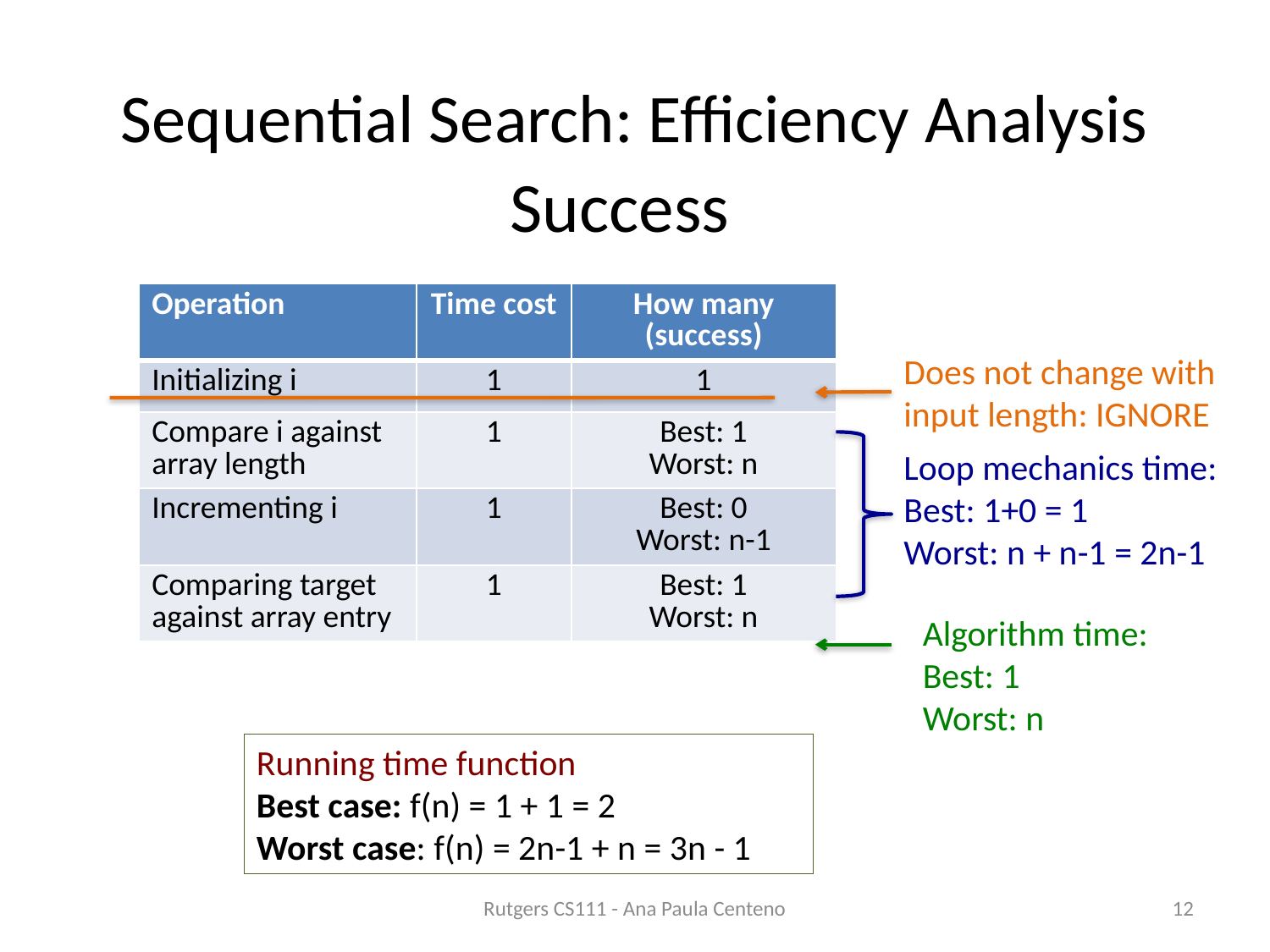

# Sequential Search: Efficiency Analysis
Success
| Operation | Time cost | How many (success) |
| --- | --- | --- |
| Initializing i | 1 | 1 |
| Compare i against array length | 1 | Best: 1 Worst: n |
| Incrementing i | 1 | Best: 0 Worst: n-1 |
| Comparing target against array entry | 1 | Best: 1 Worst: n |
Does not change with input length: IGNORE

Loop mechanics time:
Best: 1+0 = 1
Worst: n + n-1 = 2n-1
Algorithm time:
Best: 1
Worst: n
Running time function
Best case: f(n) = 1 + 1 = 2
Worst case: f(n) = 2n-1 + n = 3n - 1
Rutgers CS111 - Ana Paula Centeno
12